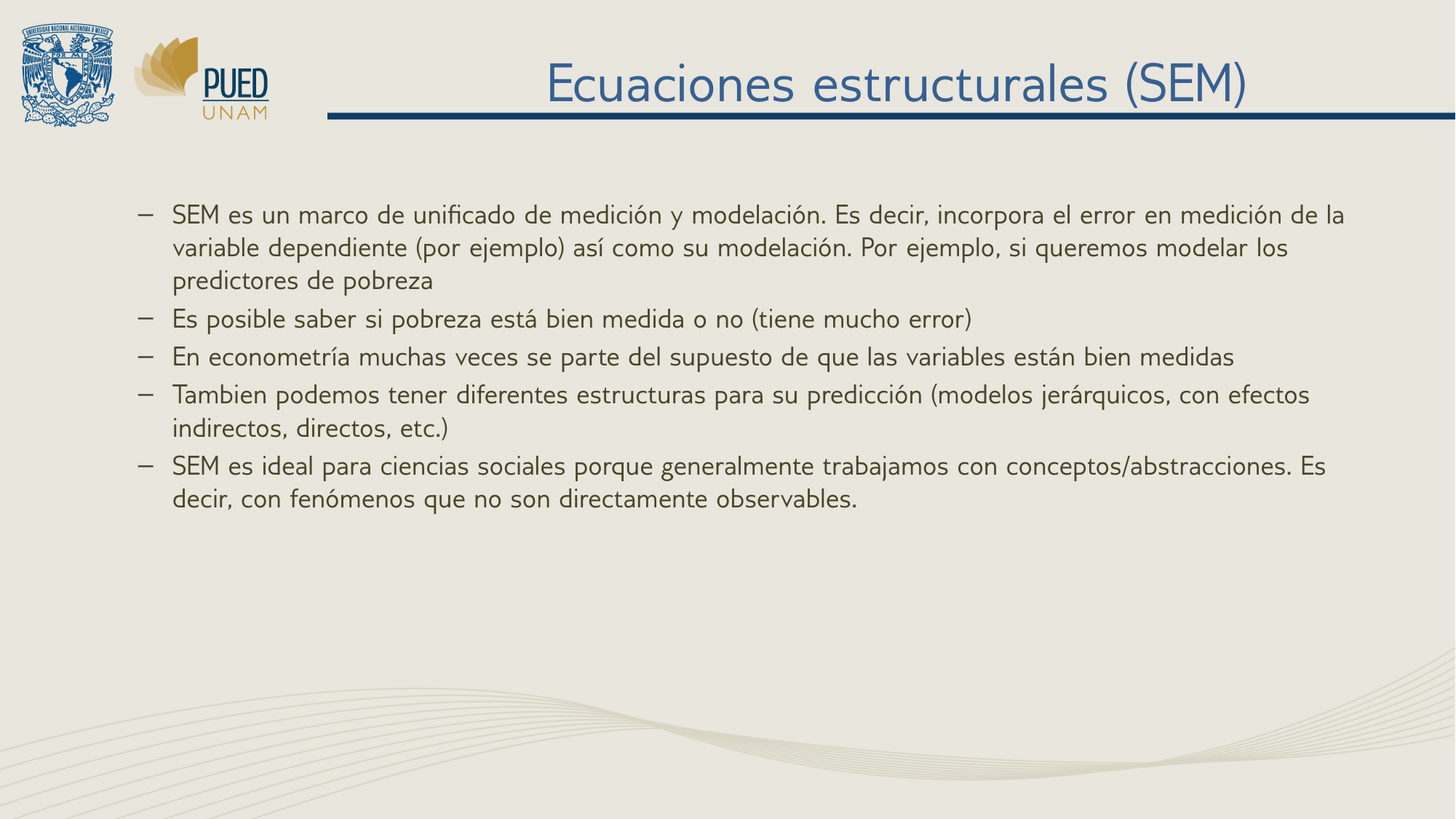

# Ecuaciones estructurales (SEM)
SEM es un marco de unificado de medición y modelación. Es decir, incorpora el error en medición de la variable dependiente (por ejemplo) así como su modelación. Por ejemplo, si queremos modelar los predictores de pobreza
Es posible saber si pobreza está bien medida o no (tiene mucho error)
En econometría muchas veces se parte del supuesto de que las variables están bien medidas
Tambien podemos tener diferentes estructuras para su predicción (modelos jerárquicos, con efectos indirectos, directos, etc.)
SEM es ideal para ciencias sociales porque generalmente trabajamos con conceptos/abstracciones. Es decir, con fenómenos que no son directamente observables.